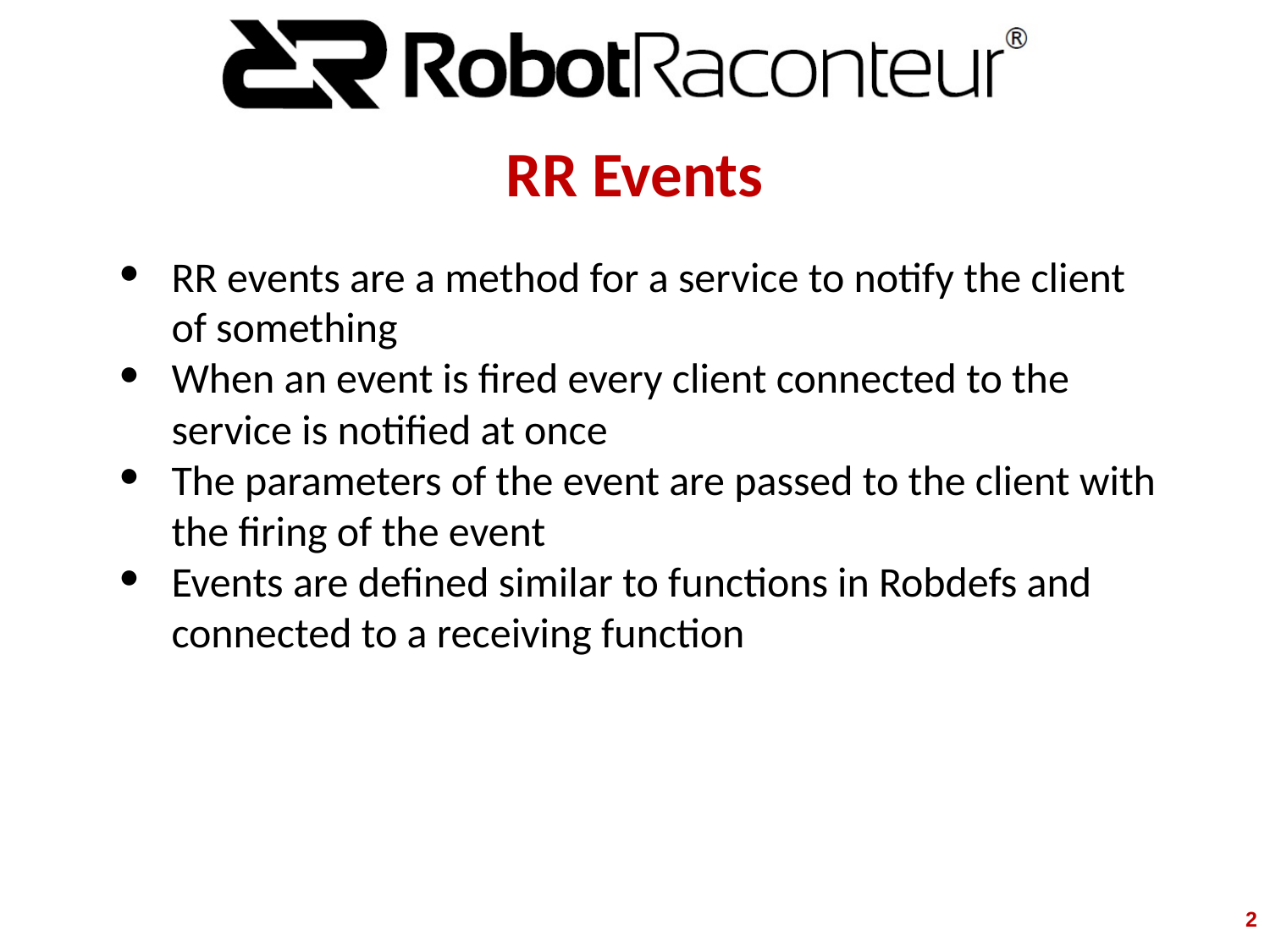

# RR Events
RR events are a method for a service to notify the client of something
When an event is fired every client connected to the service is notified at once
The parameters of the event are passed to the client with the firing of the event
Events are defined similar to functions in Robdefs and connected to a receiving function

2